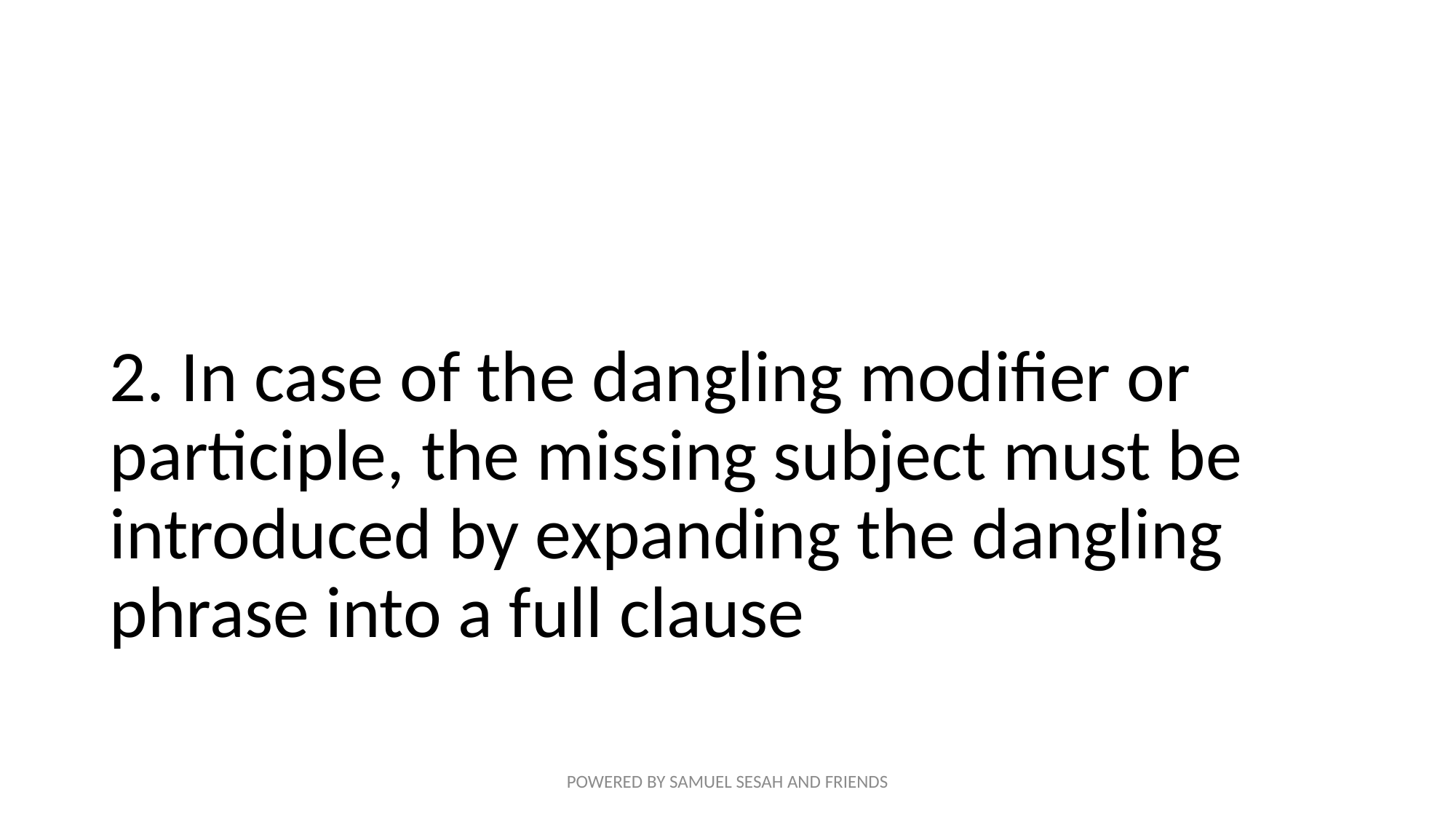

#
2. In case of the dangling modifier or participle, the missing subject must be introduced by expanding the dangling phrase into a full clause
POWERED BY SAMUEL SESAH AND FRIENDS